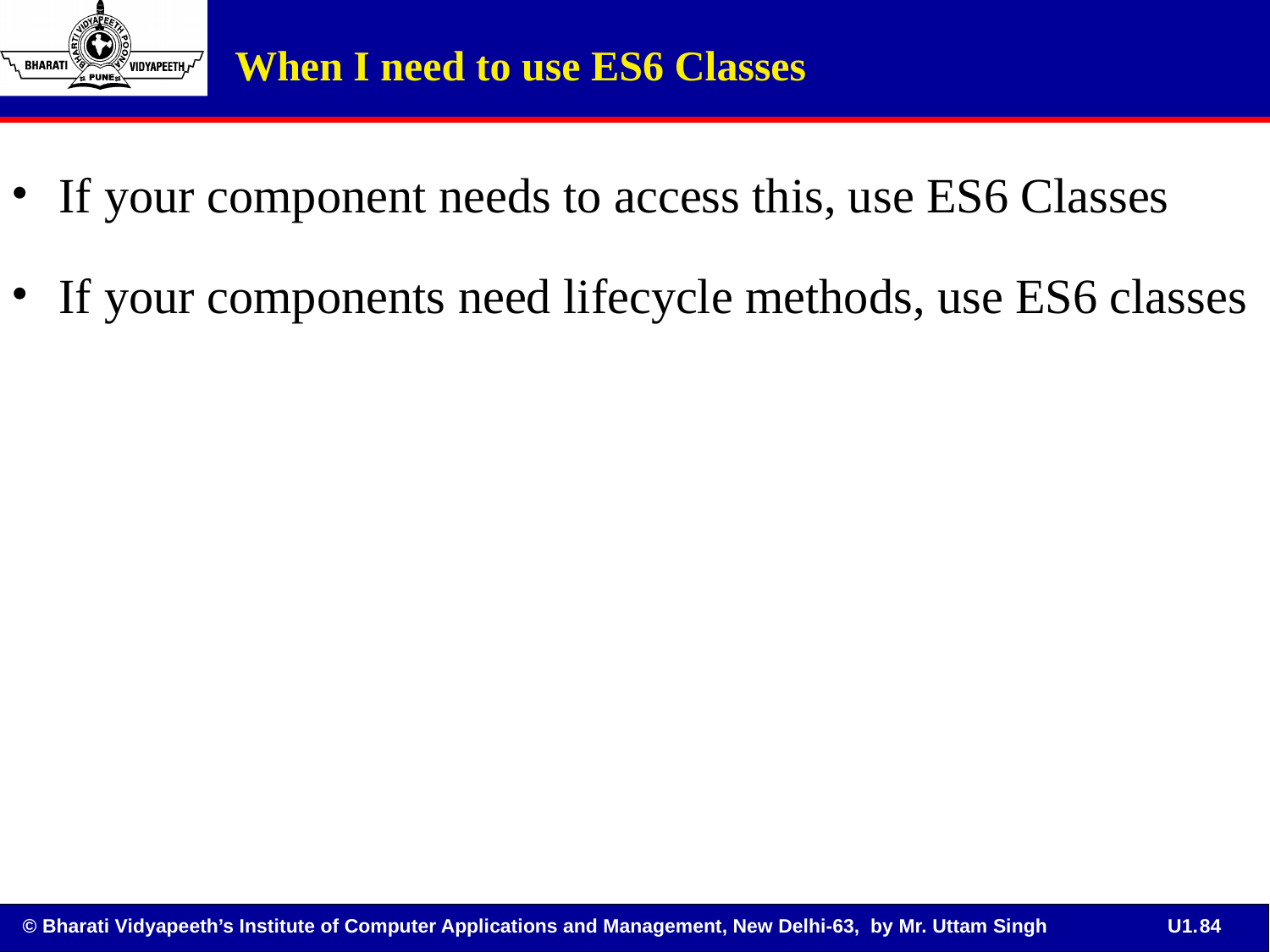

When I need to use ES6 Classes
If your component needs to access this, use ES6 Classes
If your components need lifecycle methods, use ES6 classes